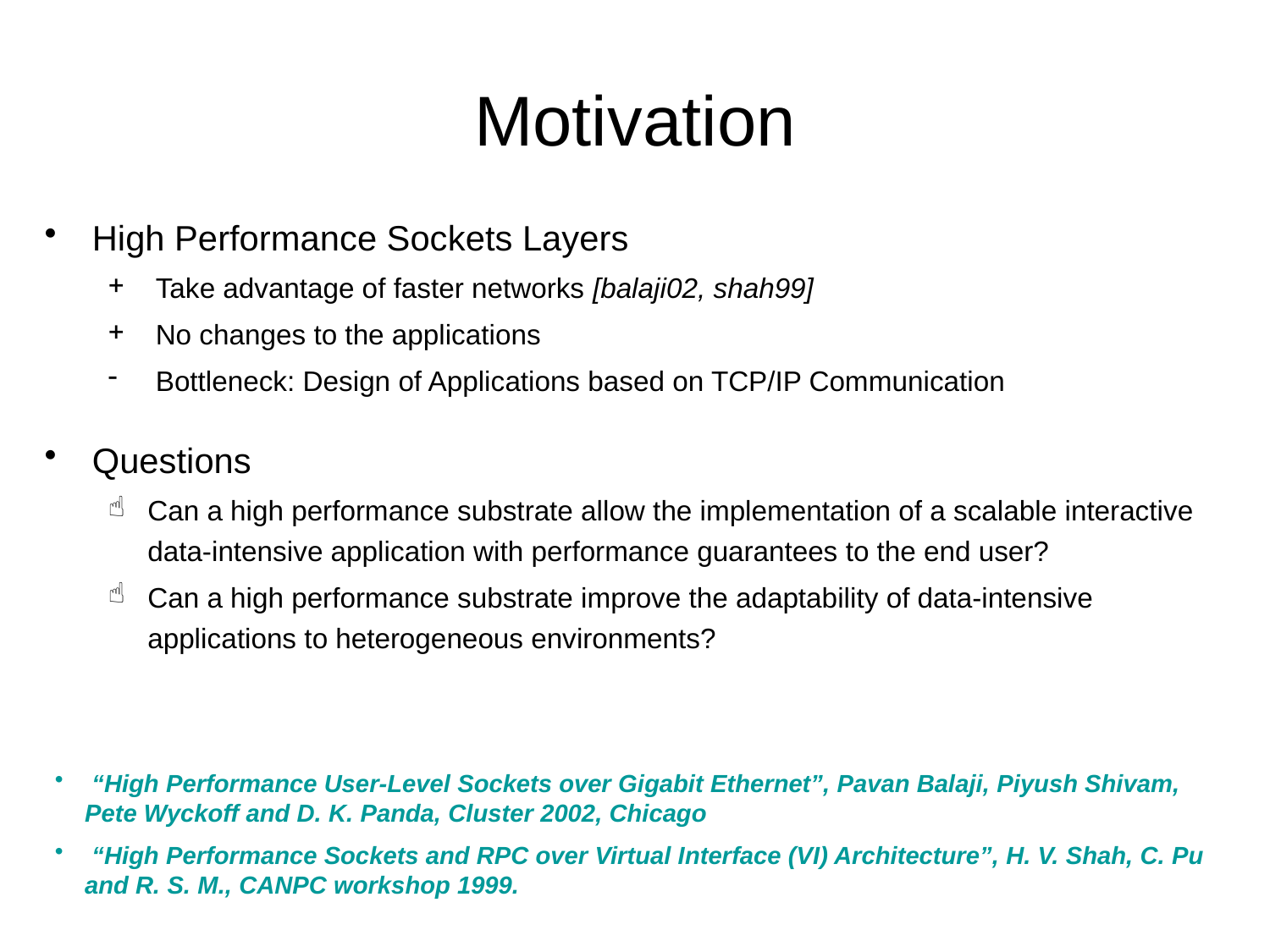

# Motivation
High Performance Sockets Layers
 Take advantage of faster networks [balaji02, shah99]
 No changes to the applications
 Bottleneck: Design of Applications based on TCP/IP Communication

Questions
Can a high performance substrate allow the implementation of a scalable interactive data-intensive application with performance guarantees to the end user?
Can a high performance substrate improve the adaptability of data-intensive applications to heterogeneous environments?
 “High Performance User-Level Sockets over Gigabit Ethernet”, Pavan Balaji, Piyush Shivam, Pete Wyckoff and D. K. Panda, Cluster 2002, Chicago
 “High Performance Sockets and RPC over Virtual Interface (VI) Architecture”, H. V. Shah, C. Pu and R. S. M., CANPC workshop 1999.